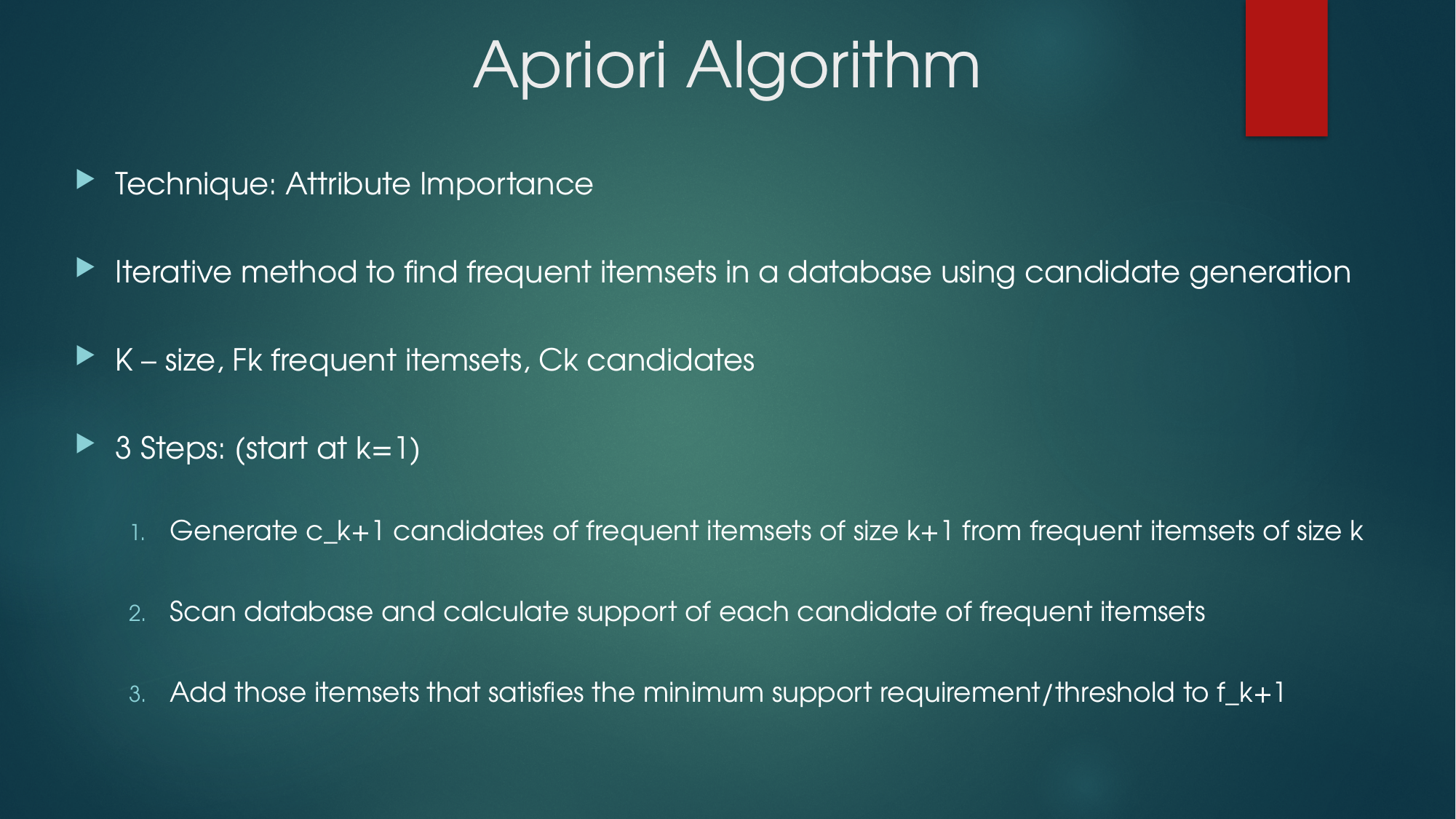

# Apriori Algorithm
Technique: Attribute Importance
Iterative method to find frequent itemsets in a database using candidate generation
K – size, Fk frequent itemsets, Ck candidates
3 Steps: (start at k=1)
Generate c_k+1 candidates of frequent itemsets of size k+1 from frequent itemsets of size k
Scan database and calculate support of each candidate of frequent itemsets
Add those itemsets that satisfies the minimum support requirement/threshold to f_k+1